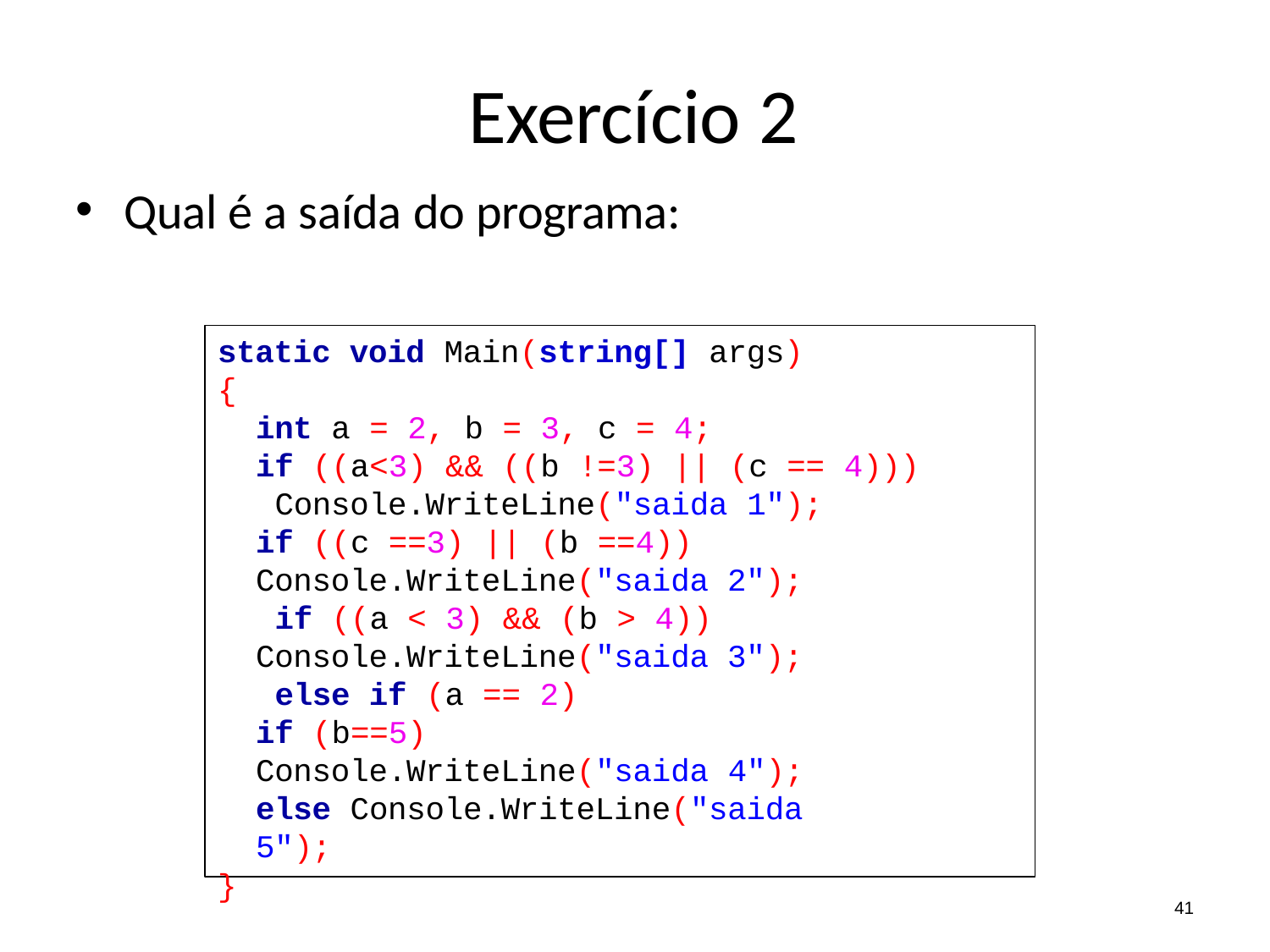

# Exercício 2
Qual é a saída do programa:

static void Main(string[] args)
{
int a = 2, b = 3, c = 4;
if ((a<3) && ((b !=3) || (c == 4)))  Console.WriteLine("saida 1");
if ((c ==3) || (b ==4))
Console.WriteLine("saida 2");  if ((a < 3) && (b > 4))  Console.WriteLine("saida 3");  else if (a == 2)
if (b==5)  Console.WriteLine("saida 4");
else Console.WriteLine("saida 5");
}
41